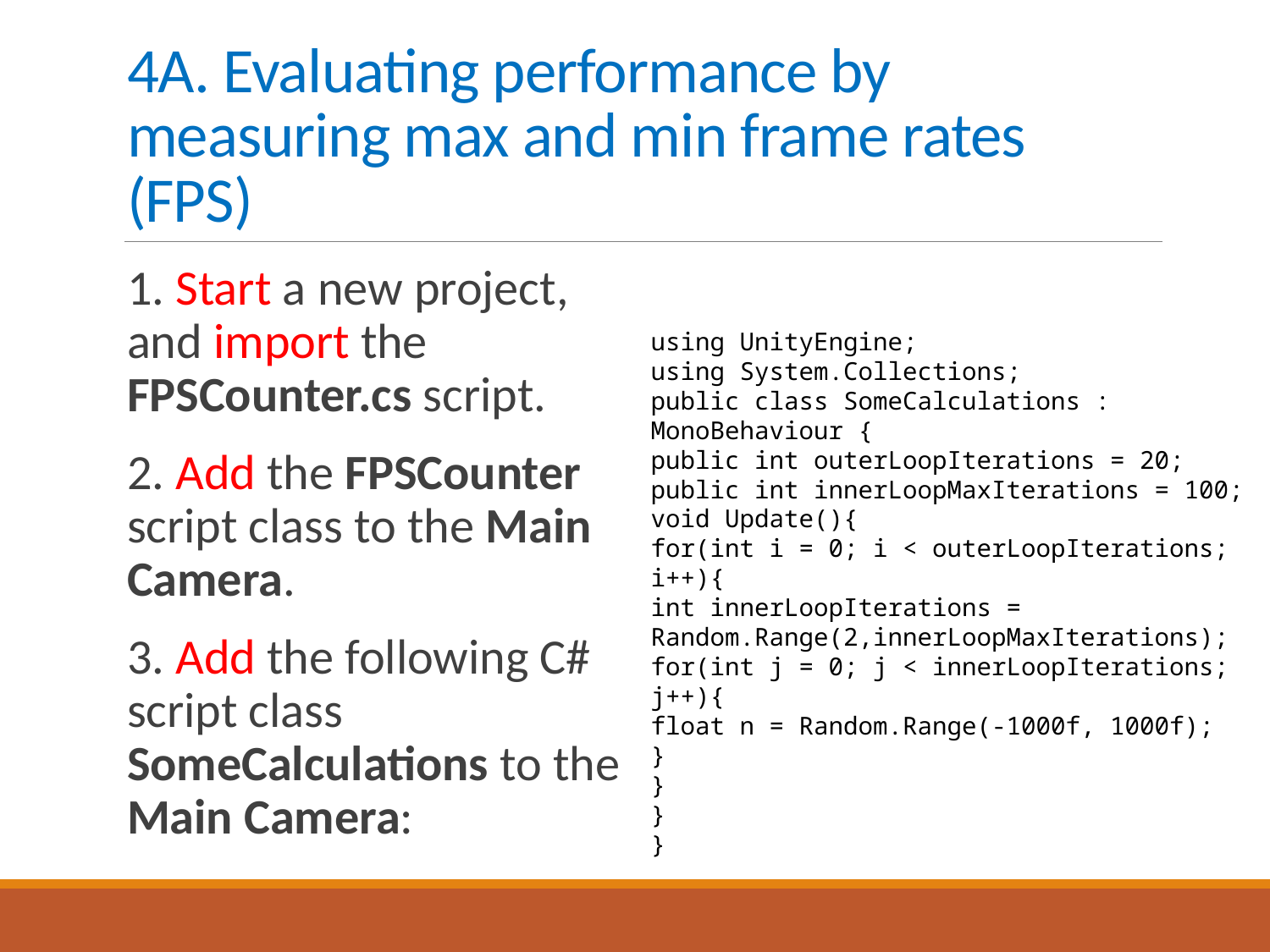

# 4A. Evaluating performance by measuring max and min frame rates (FPS)
1. Start a new project, and import the FPSCounter.cs script.
2. Add the FPSCounter script class to the Main Camera.
3. Add the following C# script class SomeCalculations to the Main Camera:
using UnityEngine;
using System.Collections;
public class SomeCalculations : MonoBehaviour {
public int outerLoopIterations = 20;
public int innerLoopMaxIterations = 100;
void Update(){
for(int i = 0; i < outerLoopIterations; i++){
int innerLoopIterations =
Random.Range(2,innerLoopMaxIterations);
for(int j = 0; j < innerLoopIterations; j++){
float n = Random.Range(-1000f, 1000f);
}
}
}
}